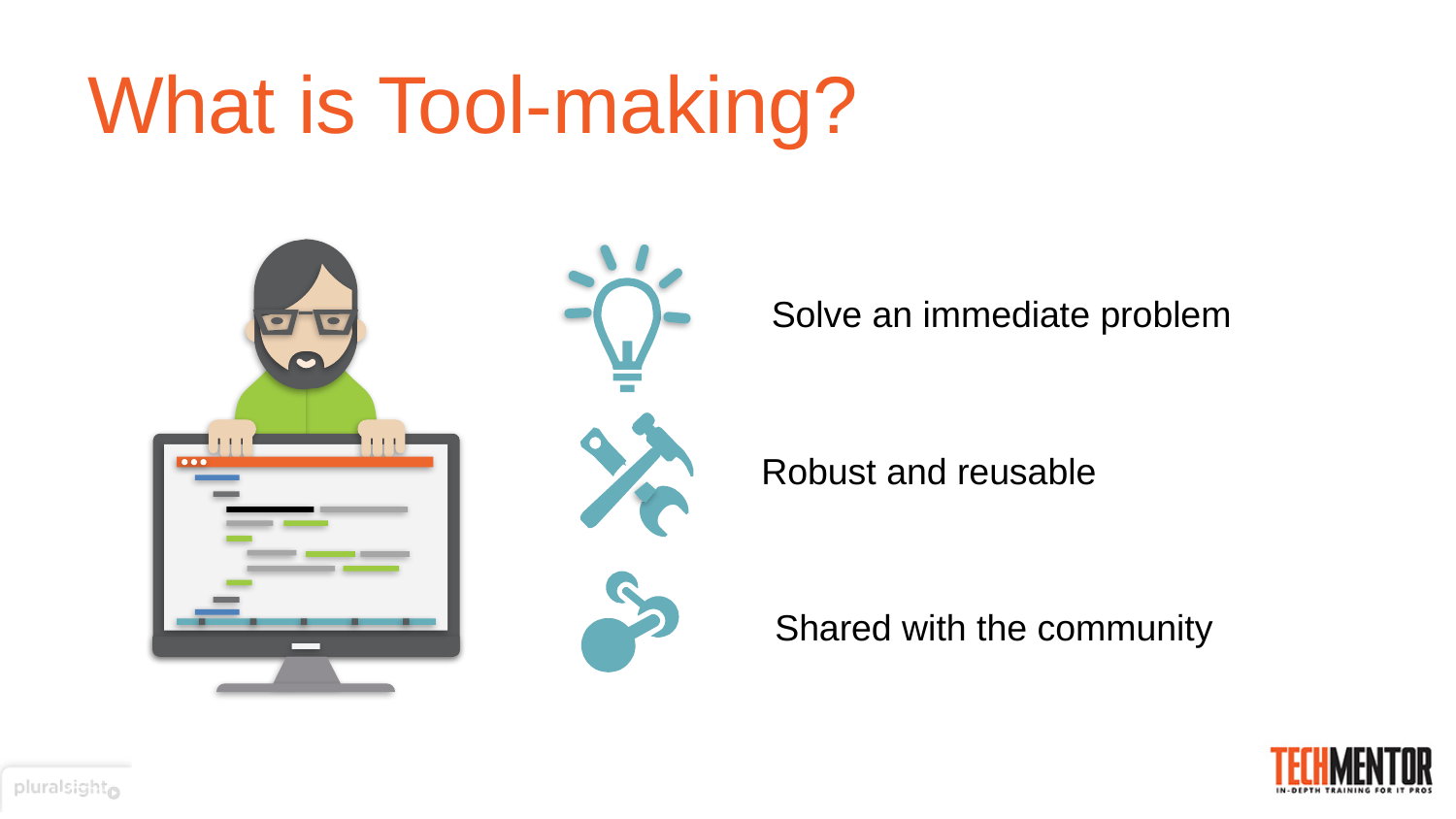

# What is Tool-making?

Solve an immediate problem

Robust and reusable

Shared with the community